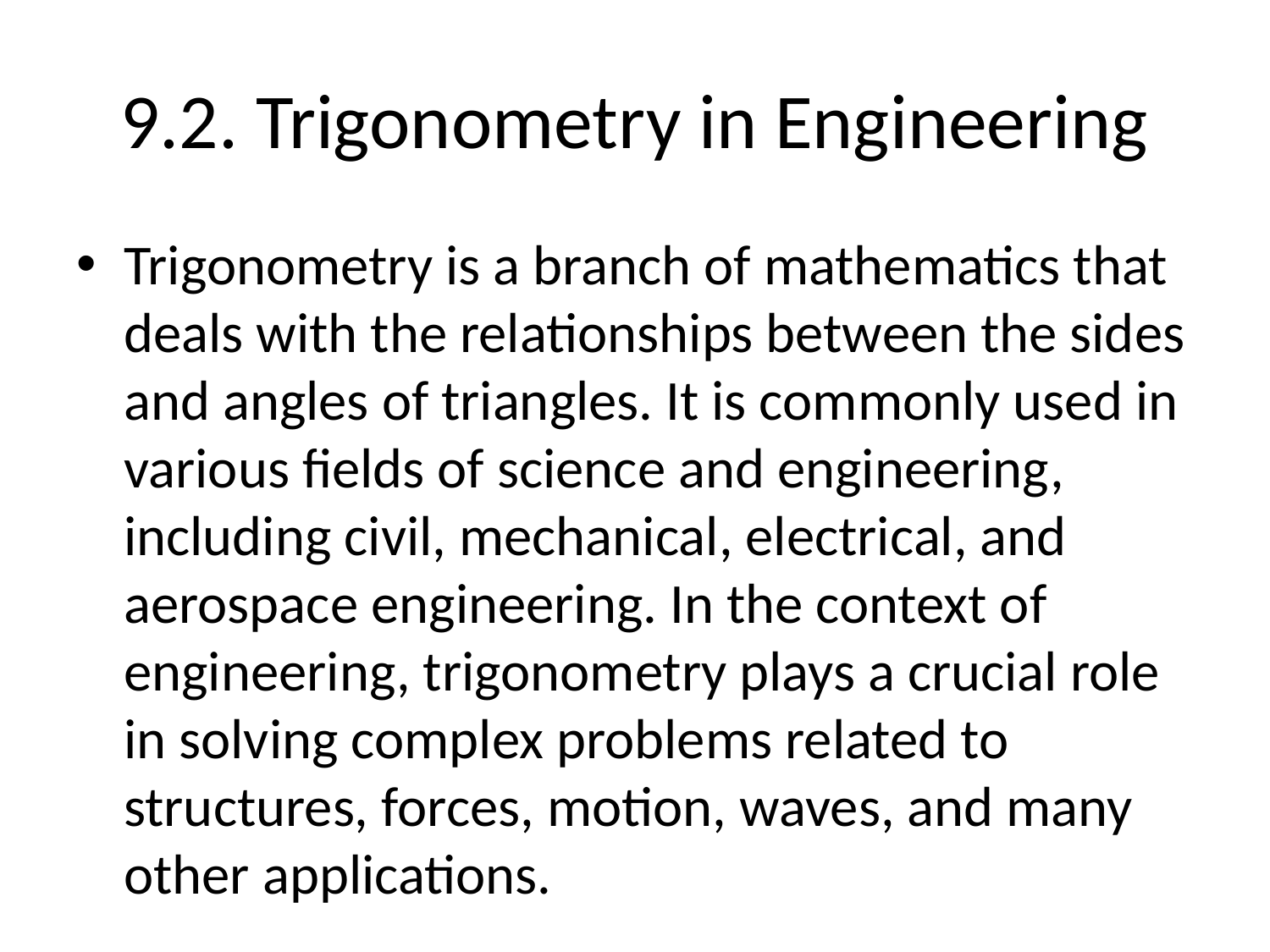

# 9.2. Trigonometry in Engineering
Trigonometry is a branch of mathematics that deals with the relationships between the sides and angles of triangles. It is commonly used in various fields of science and engineering, including civil, mechanical, electrical, and aerospace engineering. In the context of engineering, trigonometry plays a crucial role in solving complex problems related to structures, forces, motion, waves, and many other applications.

In engineering, trigonometry is used to analyze and design structures such as buildings, bridges, and roads. Engineers use trigonometric functions such as sine, cosine, and tangent to calculate angles, distances, and dimensions of various components. For example, when designing a bridge, engineers use trigonometry to calculate the forces acting on different parts of the structure, ensuring its stability and safety.

Trigonometry is also essential in mechanical engineering for applications such as motion analysis, machine design, and fluid dynamics. Engineers use trigonometric functions to model and analyze the movement of mechanical systems, such as gears, pulleys, and linkages. By applying trigonometry, engineers can predict the behavior of these systems under different conditions and optimize their performance.

In electrical engineering, trigonometry is used to analyze alternating current (AC) circuits, waveforms, and signal processing. Engineers use trigonometric functions to represent and manipulate sinusoidal signals, which are commonly found in electrical systems. By understanding trigonometric concepts, engineers can design circuits that efficiently transmit and process electrical signals.

In aerospace engineering, trigonometry is used in navigation, aircraft design, and aerodynamics. Pilots and aerospace engineers rely on trigonometric formulas to calculate distances, angles, and velocities during flight. Trigonometry also plays a vital role in designing aircraft wings, propellers, and control surfaces to ensure optimal performance and stability in various flight conditions.

Overall, trigonometry is an indispensable tool in engineering as it provides engineers with the necessary mathematical framework to solve complex problems, make accurate calculations, and design innovative solutions across various disciplines. It helps engineers understand the relationship between geometry and physical phenomena, making it a fundamental skill for anyone pursuing a career in engineering.